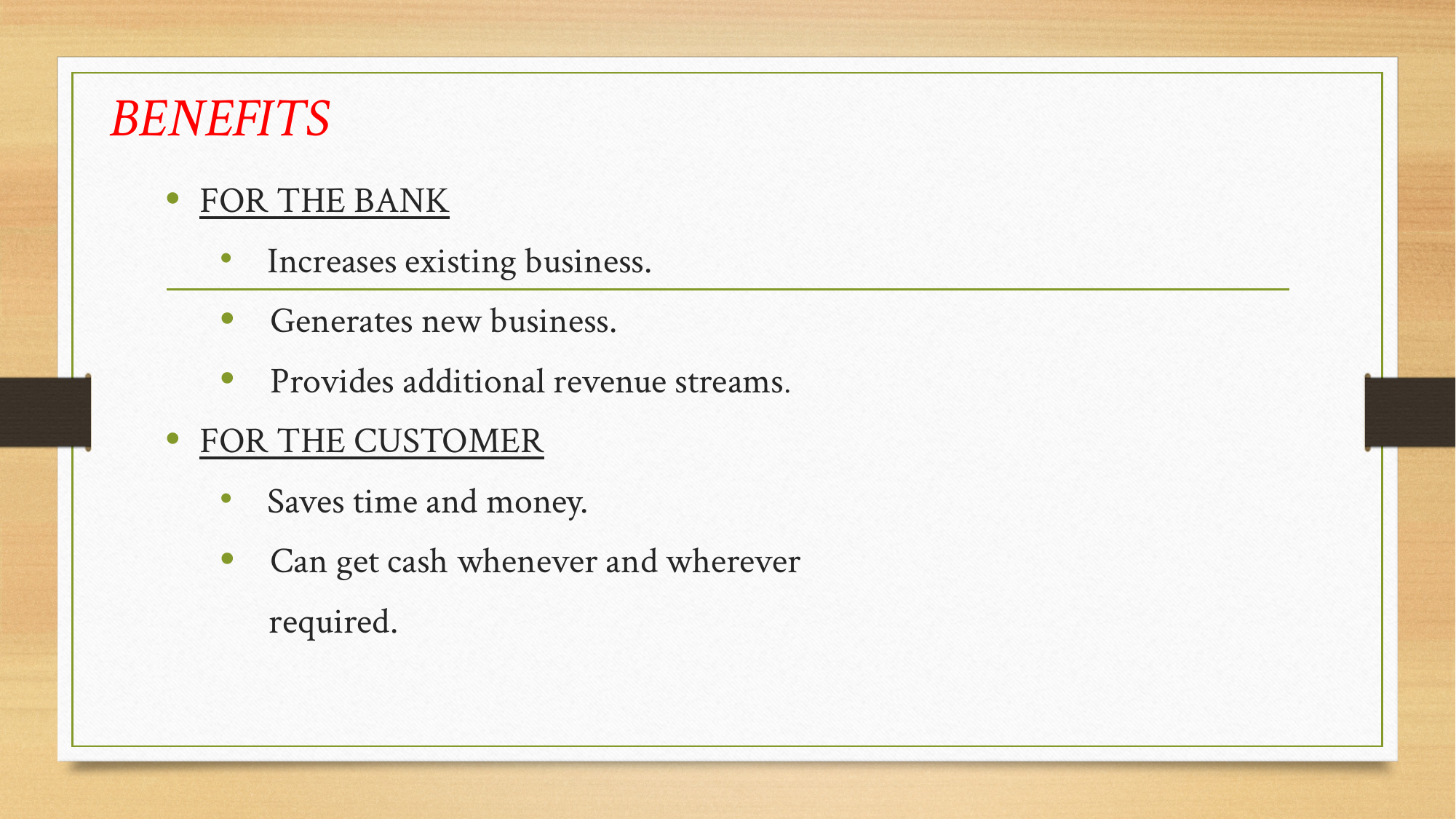

# BENEFITS
FOR THE BANK
  Increases existing business.
  Generates new business.
  Provides additional revenue streams.
FOR THE CUSTOMER
  Saves time and money.
  Can get cash whenever and wherever
      required.